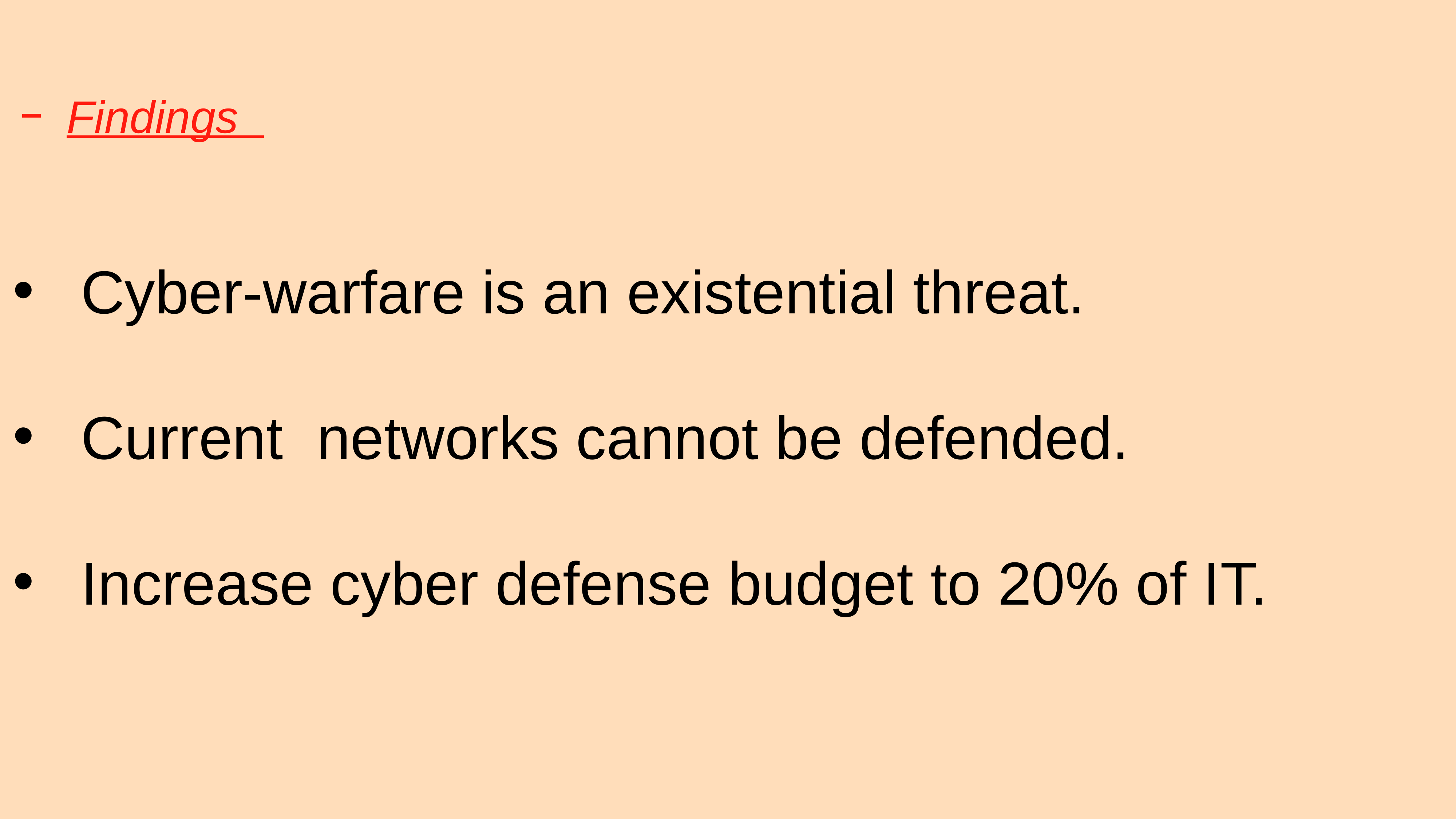

Findings
Cyber-warfare is an existential threat.

Current  networks cannot be defended.

Increase cyber defense budget to 20% of IT.